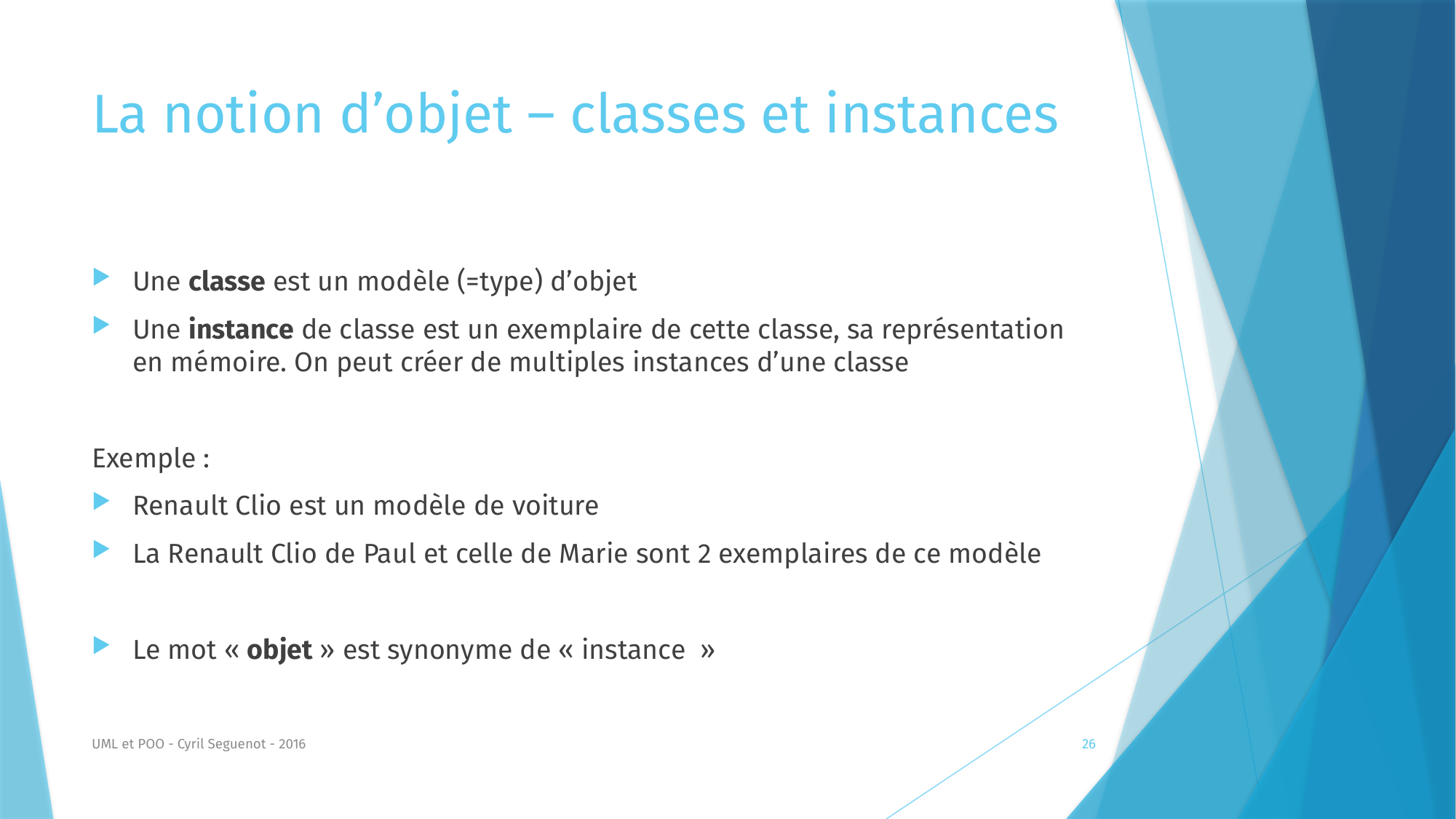

# La notion d’objet – classes et instances
Une classe est un modèle (=type) d’objet
Une instance de classe est un exemplaire de cette classe, sa représentation en mémoire. On peut créer de multiples instances d’une classe

Exemple :
Renault Clio est un modèle de voiture
La Renault Clio de Paul et celle de Marie sont 2 exemplaires de ce modèle

Le mot « objet » est synonyme de « instance  »
UML et POO - Cyril Seguenot - 2016
26